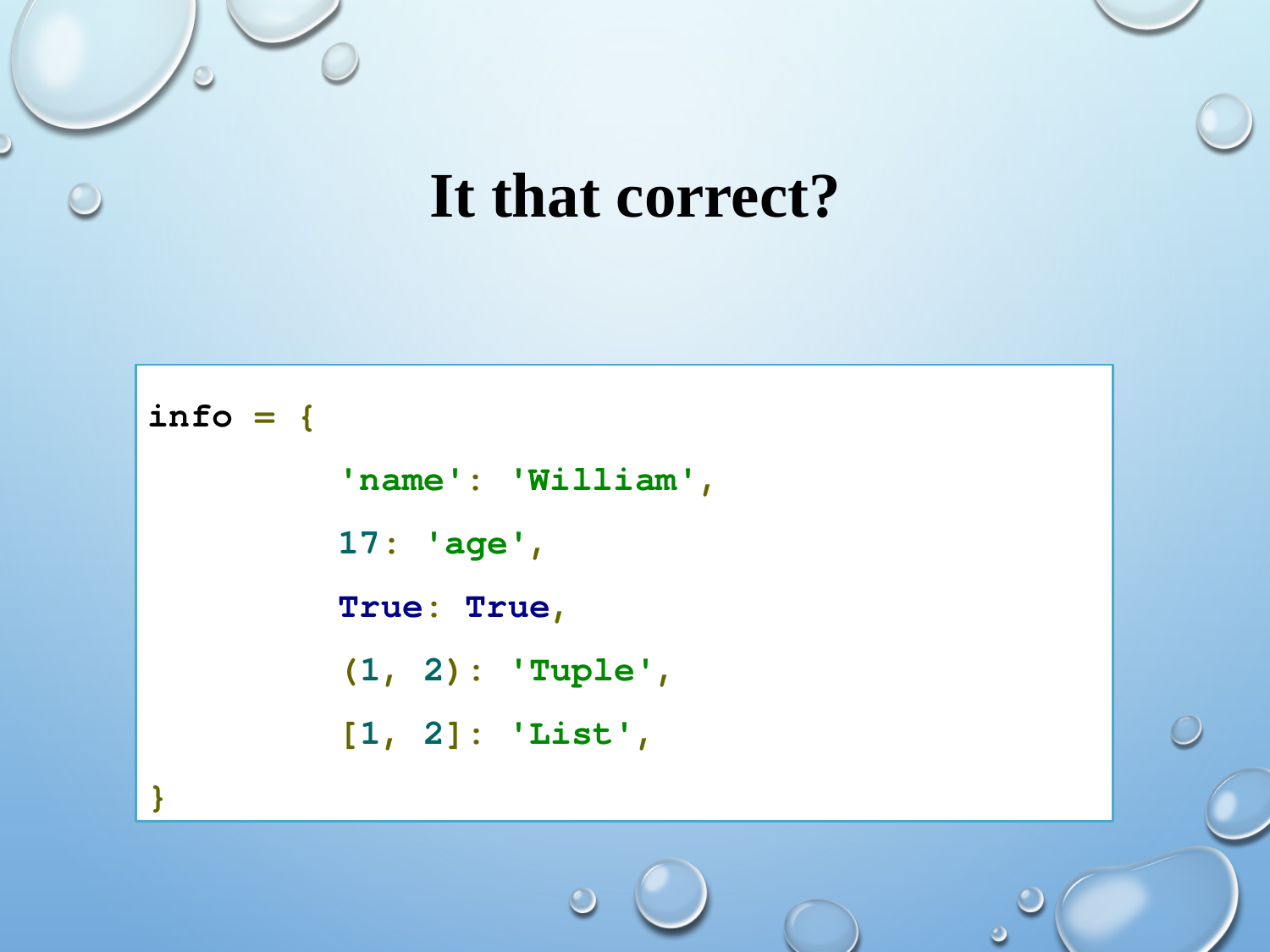

# It that correct?
info = {
'name': 'William',
17: 'age',
True: True,
(1, 2): 'Tuple',
[1, 2]: 'List',
}